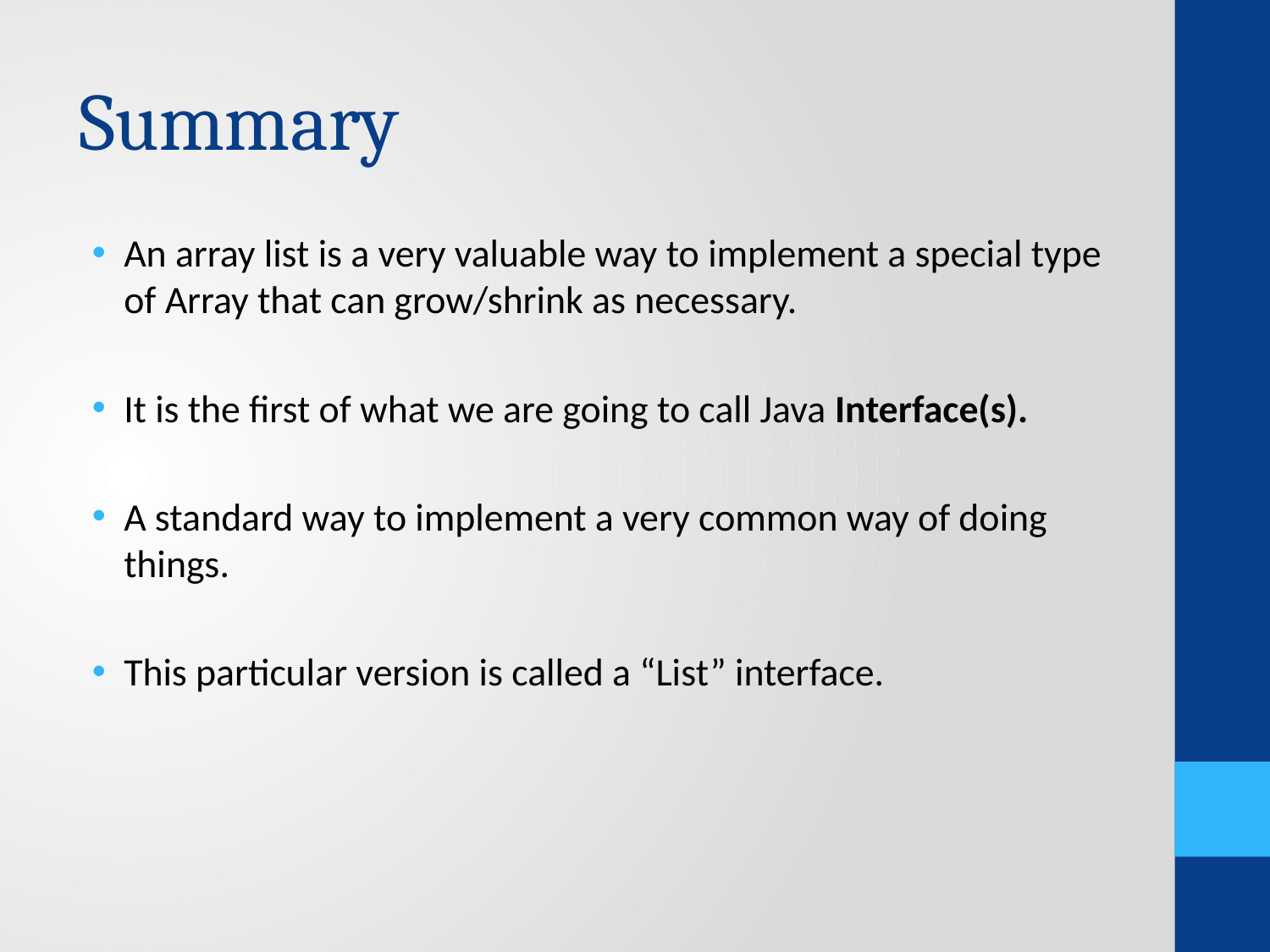

# Summary
An array list is a very valuable way to implement a special type of Array that can grow/shrink as necessary.

It is the first of what we are going to call Java Interface(s).

A standard way to implement a very common way of doing things.

This particular version is called a “List” interface.